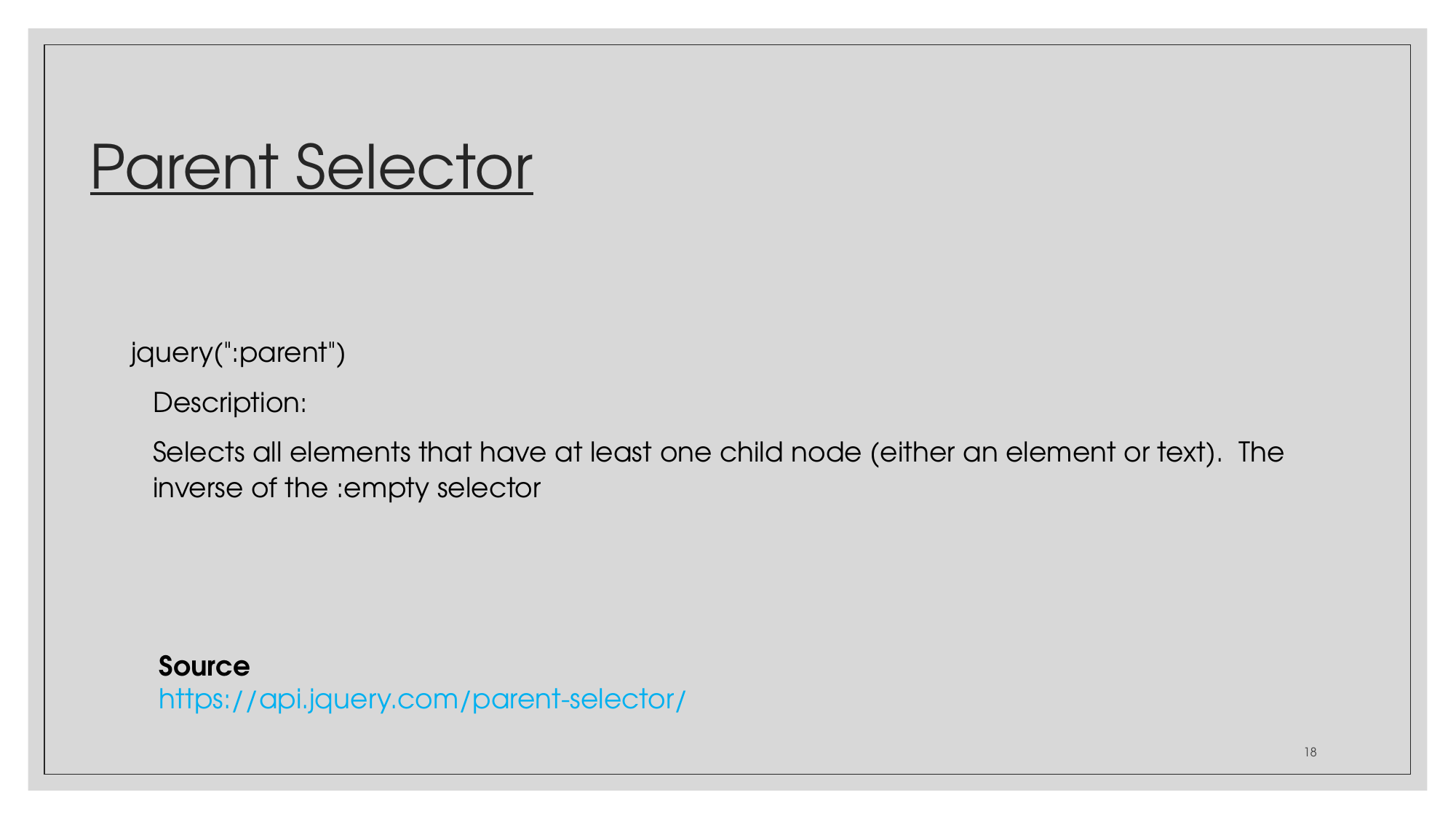

# Parent Selector
jquery(":parent")
Description:
Selects all elements that have at least one child node (either an element or text).  The inverse of the :empty selector
Source
https://api.jquery.com/parent-selector/
18